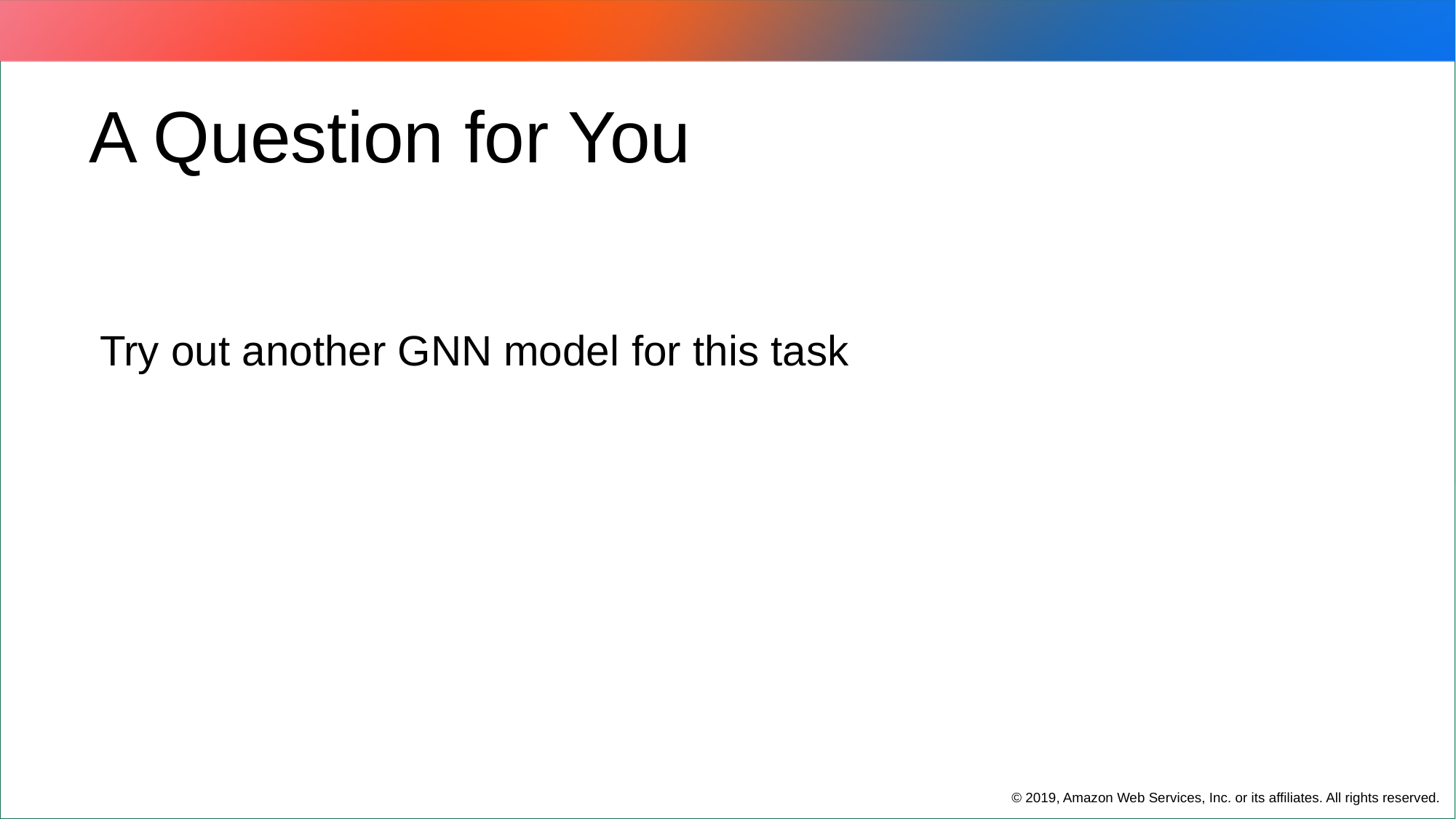

A Question for You
Try out another GNN model for this task